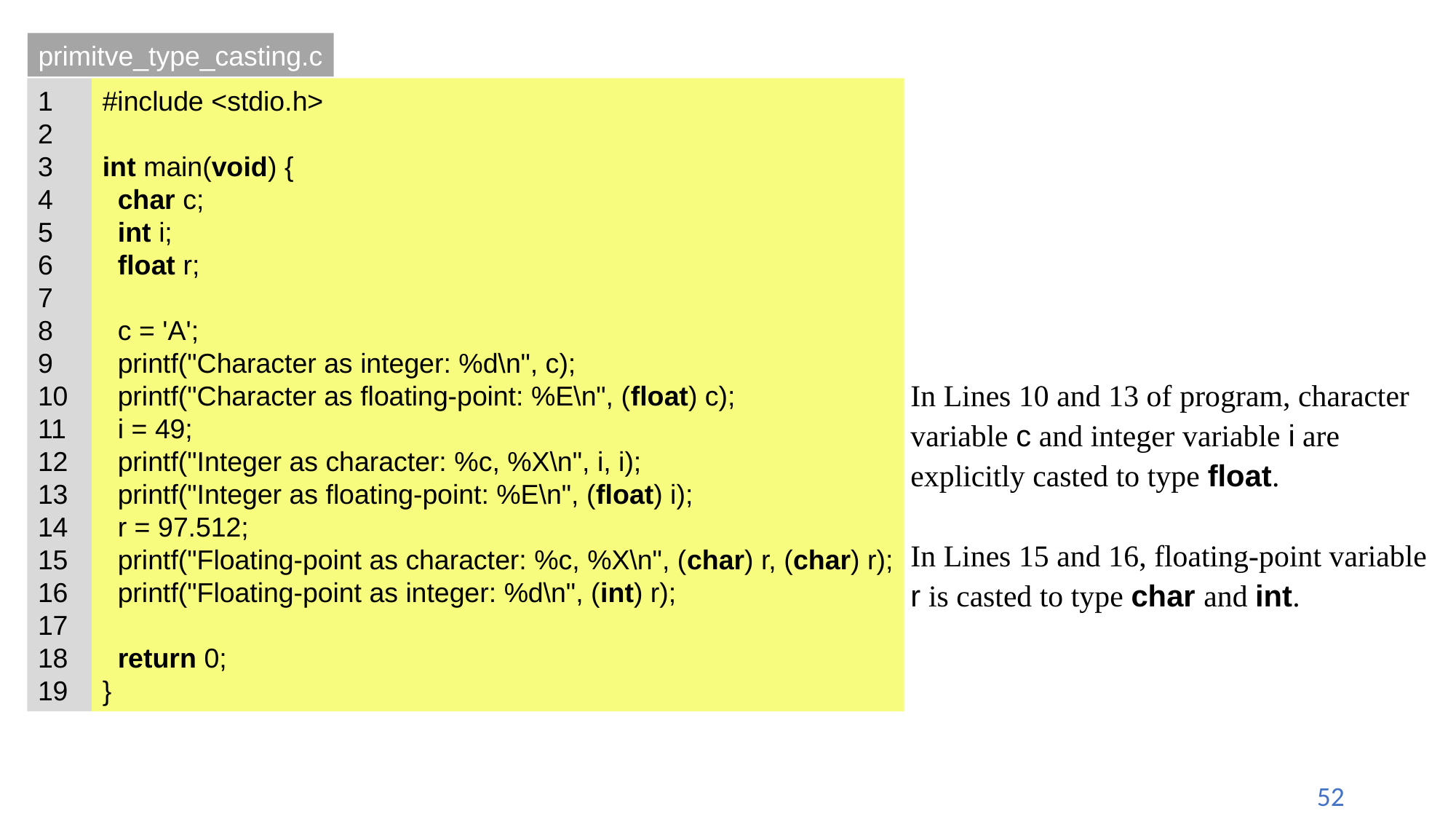

primitve_type_casting.c
1
2
3
4
5
6
7
8
9
10
11
12
13
14
15
16
17
18
19
#include <stdio.h>

int main(void) {
  char c;
  int i;
  float r;

  c = 'A';
  printf("Character as integer: %d\n", c);
  printf("Character as floating-point: %E\n", (float) c);
  i = 49;
  printf("Integer as character: %c, %X\n", i, i);
  printf("Integer as floating-point: %E\n", (float) i);
  r = 97.512;
  printf("Floating-point as character: %c, %X\n", (char) r, (char) r);
  printf("Floating-point as integer: %d\n", (int) r);

  return 0;
}
In Lines 10 and 13 of program, character variable c and integer variable i are explicitly casted to type float.

In Lines 15 and 16, floating-point variable r is casted to type char and int.